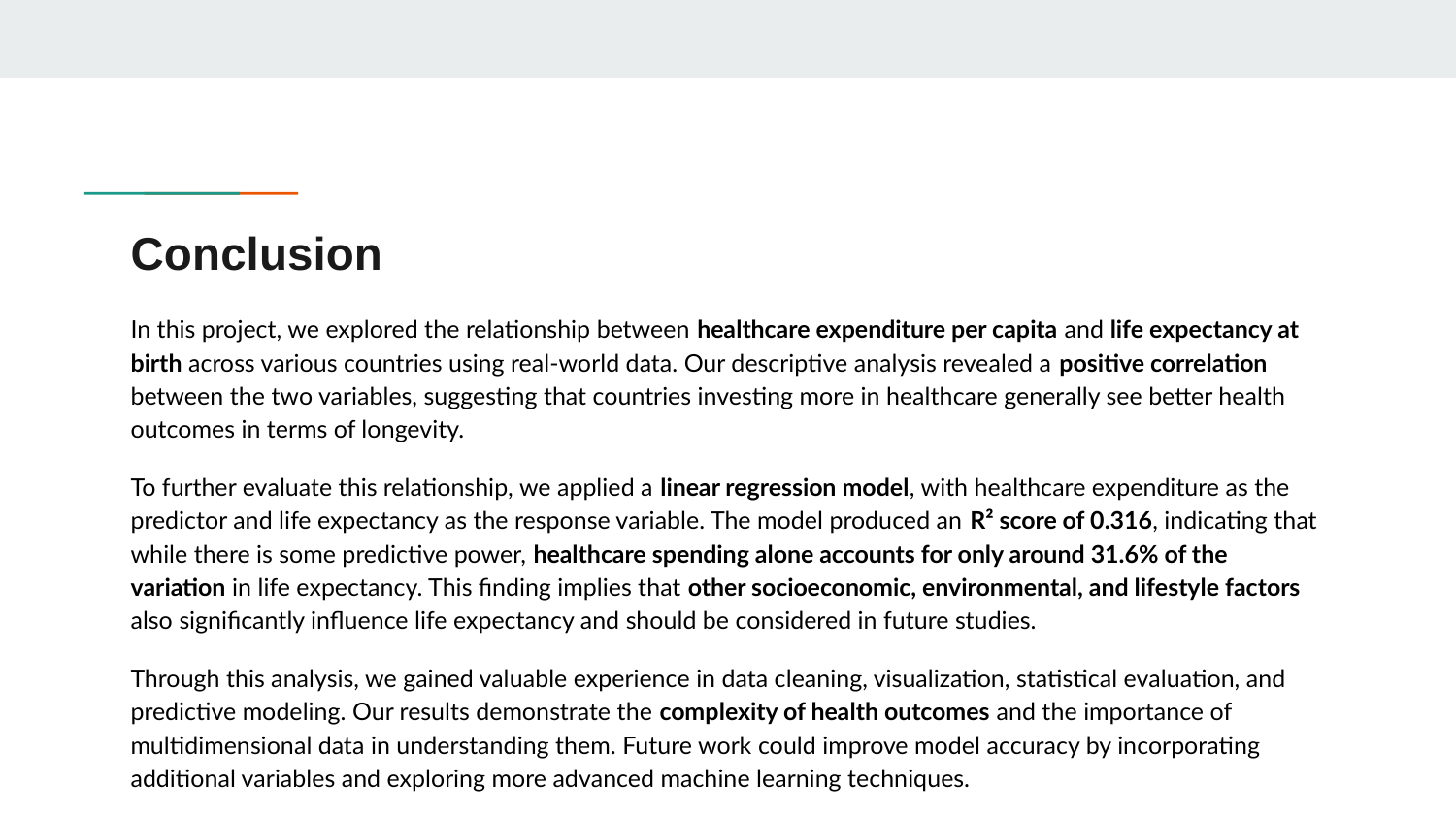

# Conclusion
In this project, we explored the relationship between healthcare expenditure per capita and life expectancy at birth across various countries using real-world data. Our descriptive analysis revealed a positive correlation between the two variables, suggesting that countries investing more in healthcare generally see better health outcomes in terms of longevity.
To further evaluate this relationship, we applied a linear regression model, with healthcare expenditure as the predictor and life expectancy as the response variable. The model produced an R² score of 0.316, indicating that while there is some predictive power, healthcare spending alone accounts for only around 31.6% of the variation in life expectancy. This finding implies that other socioeconomic, environmental, and lifestyle factors also significantly influence life expectancy and should be considered in future studies.
Through this analysis, we gained valuable experience in data cleaning, visualization, statistical evaluation, and predictive modeling. Our results demonstrate the complexity of health outcomes and the importance of multidimensional data in understanding them. Future work could improve model accuracy by incorporating additional variables and exploring more advanced machine learning techniques.